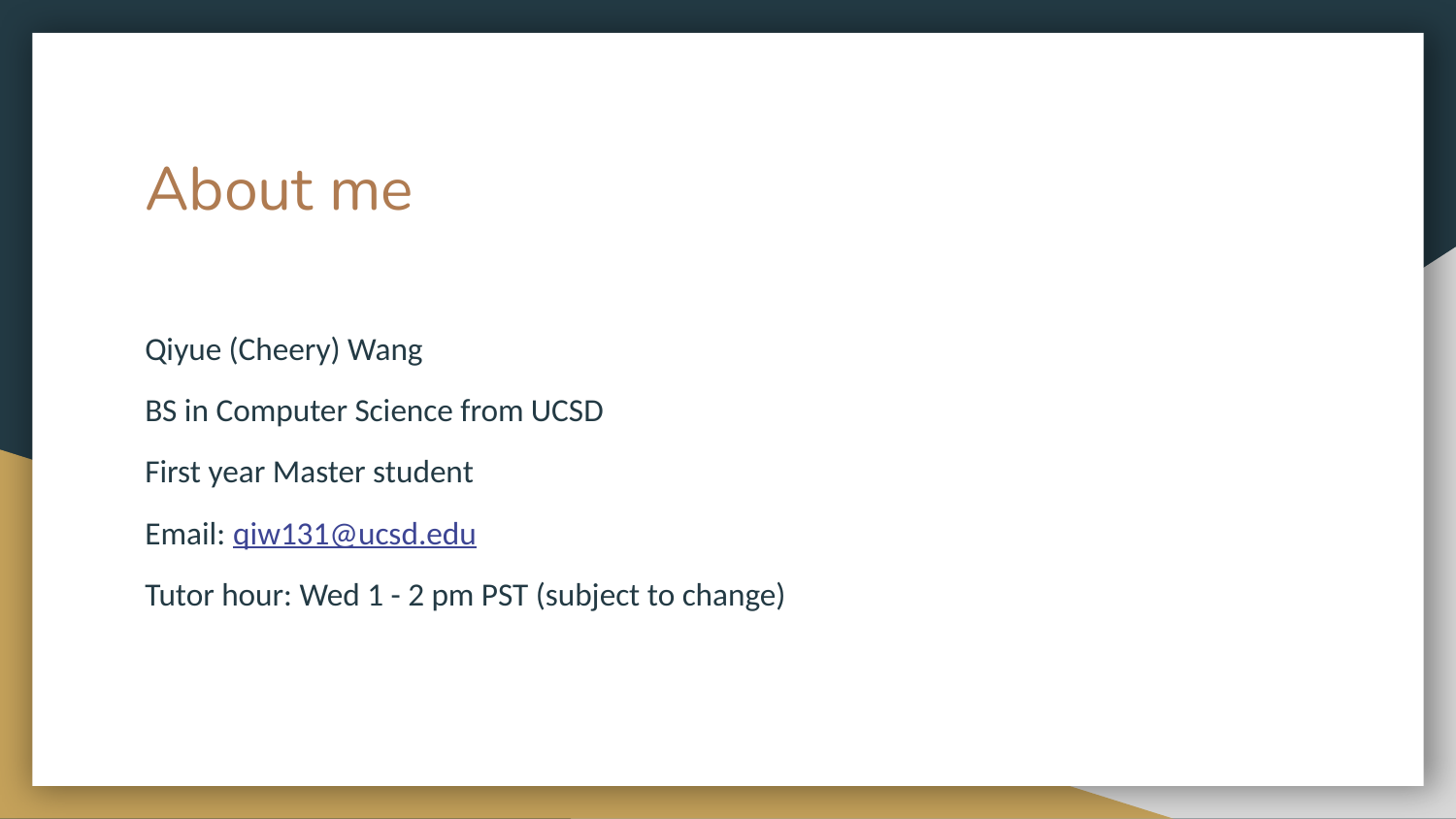

# About me
Qiyue (Cheery) Wang
BS in Computer Science from UCSD
First year Master student
Email: qiw131@ucsd.edu
Tutor hour: Wed 1 - 2 pm PST (subject to change)